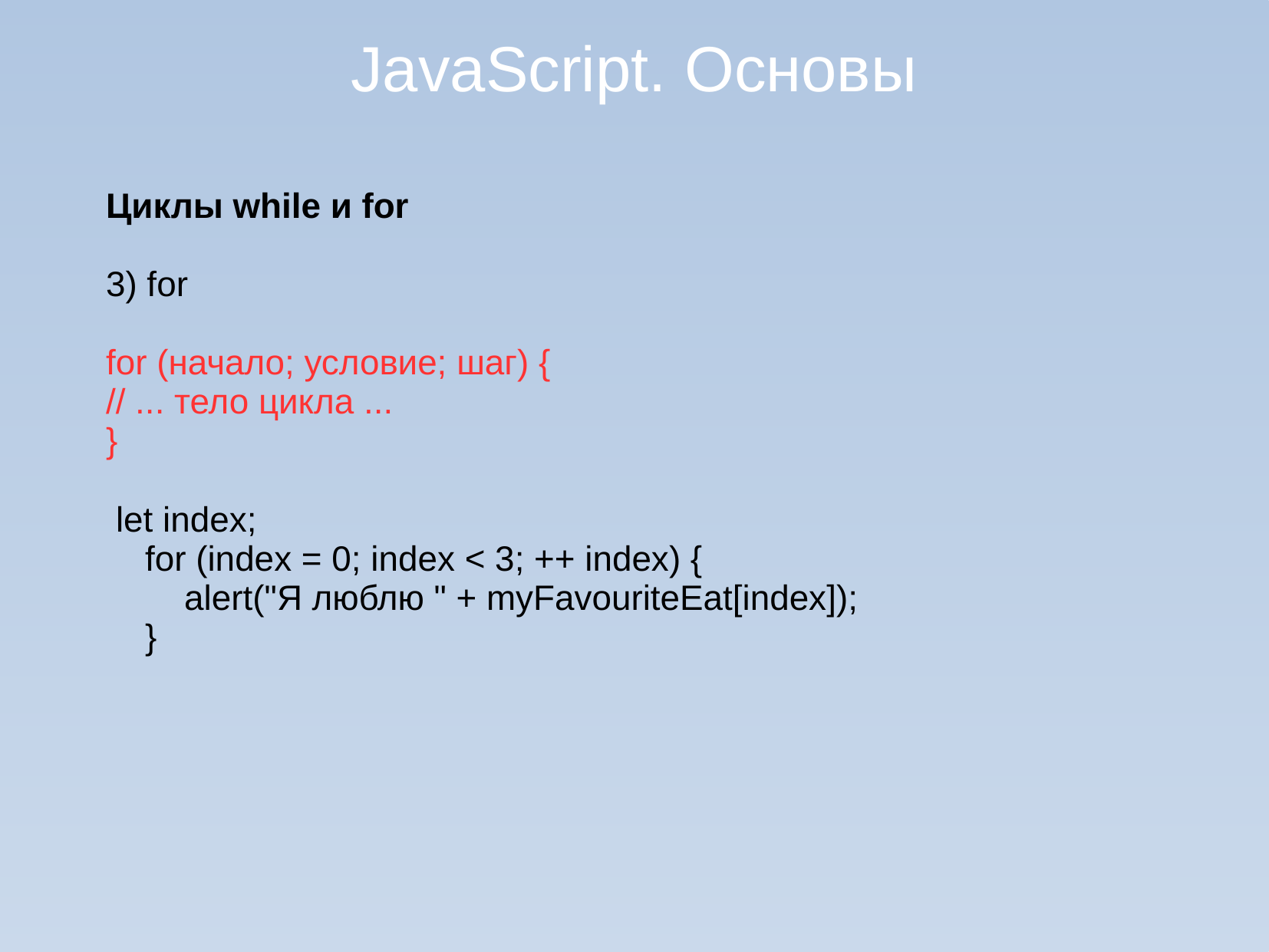

JavaScript. Основы
Циклы while и for

3) for

for (начало; условие; шаг) {
// ... тело цикла ...
}

 let index;
    for (index = 0; index < 3; ++ index) {
        alert("Я люблю " + myFavouriteEat[index]);
    }